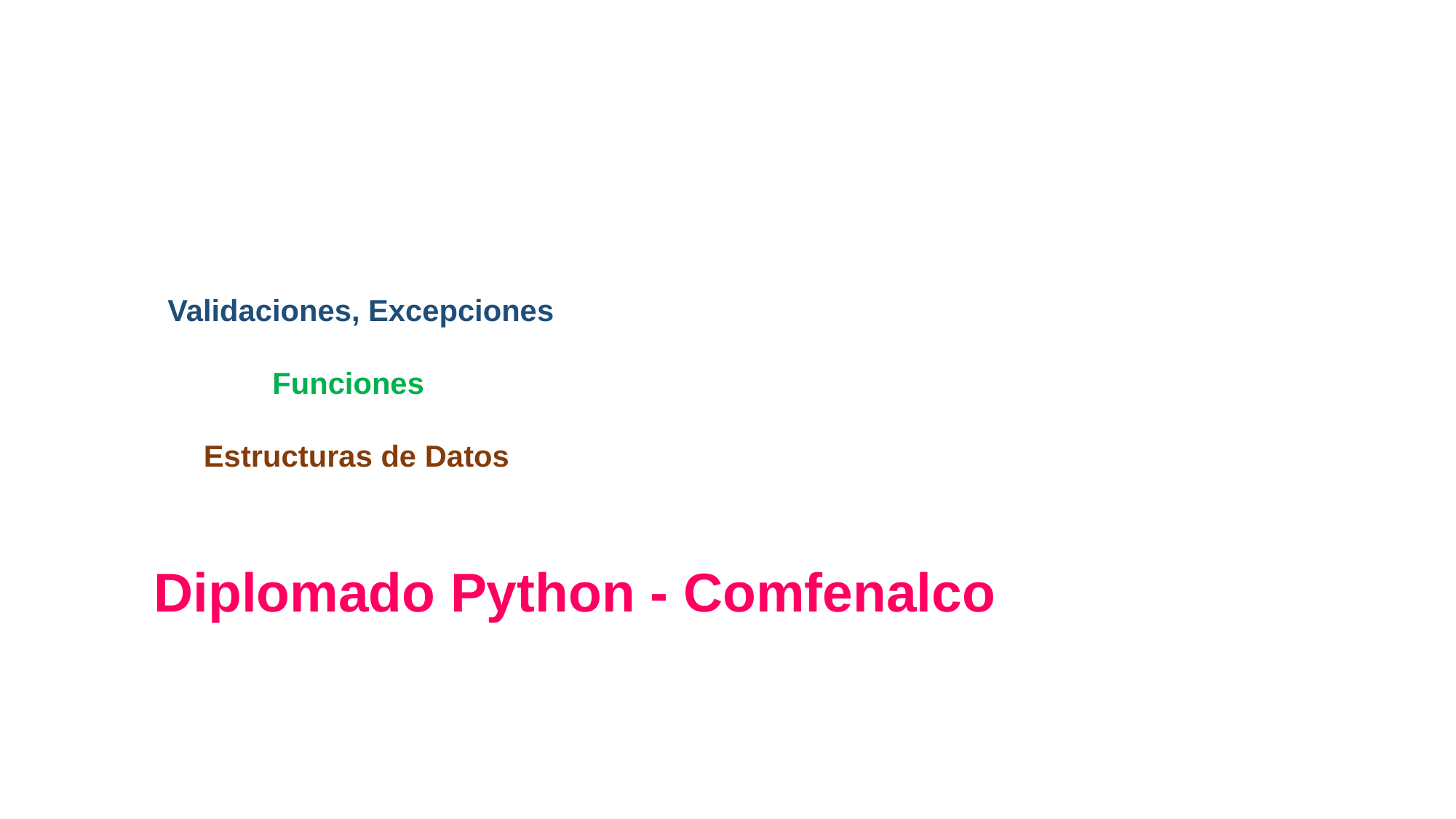

Validaciones, Excepciones

Funciones

  Estructuras de Datos
Diplomado Python - Comfenalco